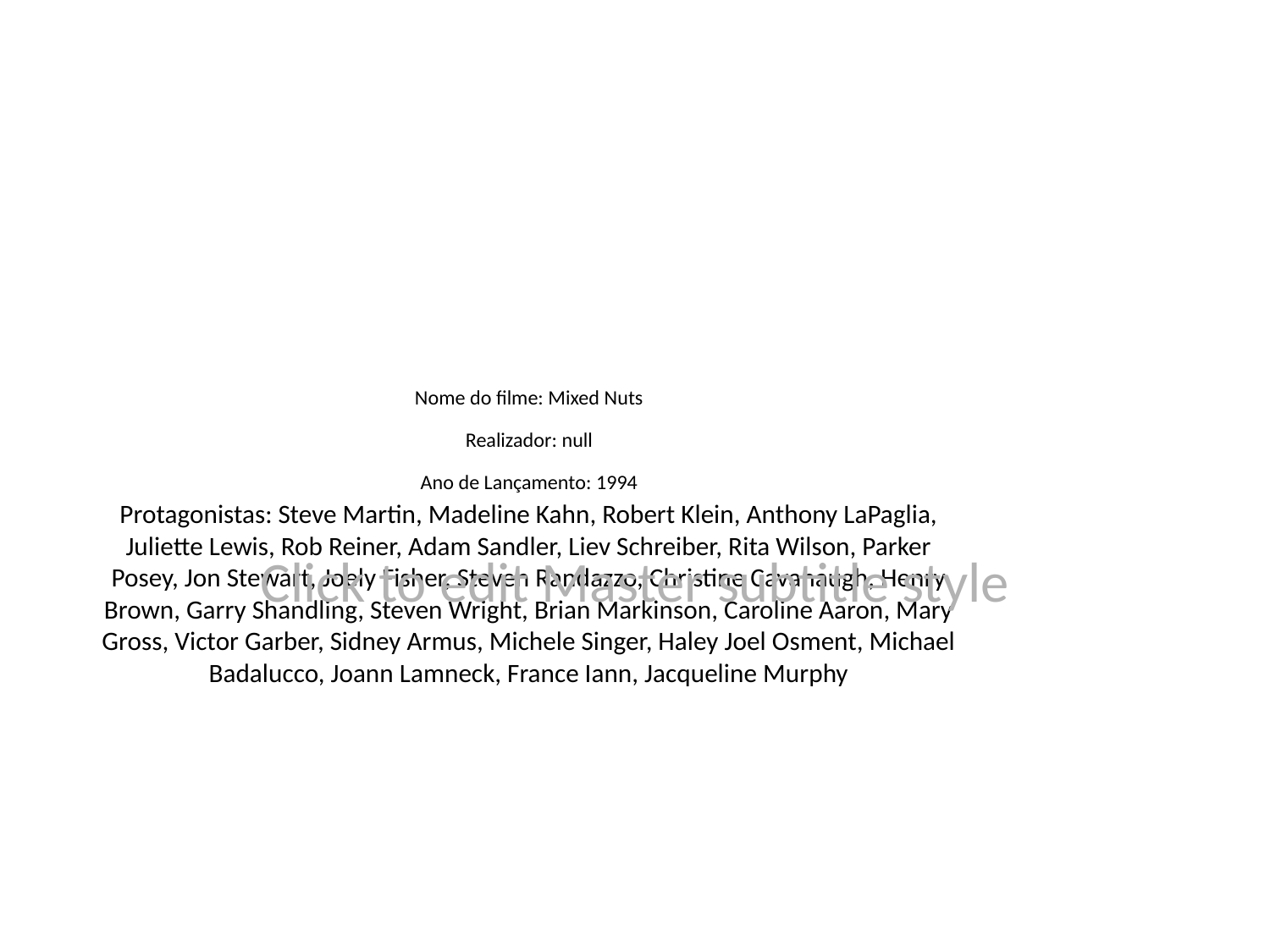

# Nome do filme: Mixed Nuts
Realizador: null
Ano de Lançamento: 1994
Protagonistas: Steve Martin, Madeline Kahn, Robert Klein, Anthony LaPaglia, Juliette Lewis, Rob Reiner, Adam Sandler, Liev Schreiber, Rita Wilson, Parker Posey, Jon Stewart, Joely Fisher, Steven Randazzo, Christine Cavanaugh, Henry Brown, Garry Shandling, Steven Wright, Brian Markinson, Caroline Aaron, Mary Gross, Victor Garber, Sidney Armus, Michele Singer, Haley Joel Osment, Michael Badalucco, Joann Lamneck, France Iann, Jacqueline Murphy
Click to edit Master subtitle style